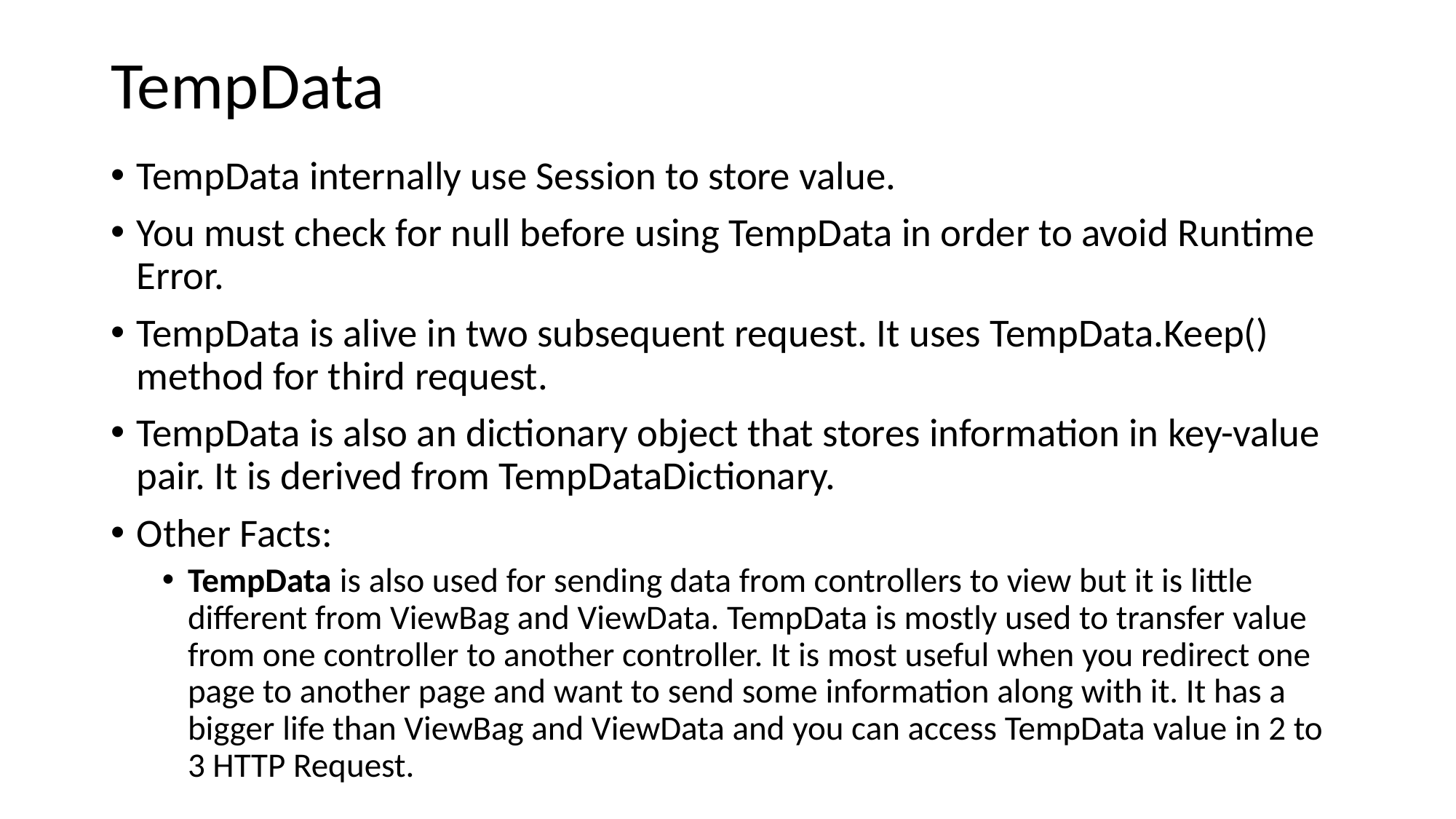

# TempData
TempData internally use Session to store value.
You must check for null before using TempData in order to avoid Runtime Error.
TempData is alive in two subsequent request. It uses TempData.Keep() method for third request.
TempData is also an dictionary object that stores information in key-value pair. It is derived from TempDataDictionary.
Other Facts:
TempData is also used for sending data from controllers to view but it is little different from ViewBag and ViewData. TempData is mostly used to transfer value from one controller to another controller. It is most useful when you redirect one page to another page and want to send some information along with it. It has a bigger life than ViewBag and ViewData and you can access TempData value in 2 to 3 HTTP Request.